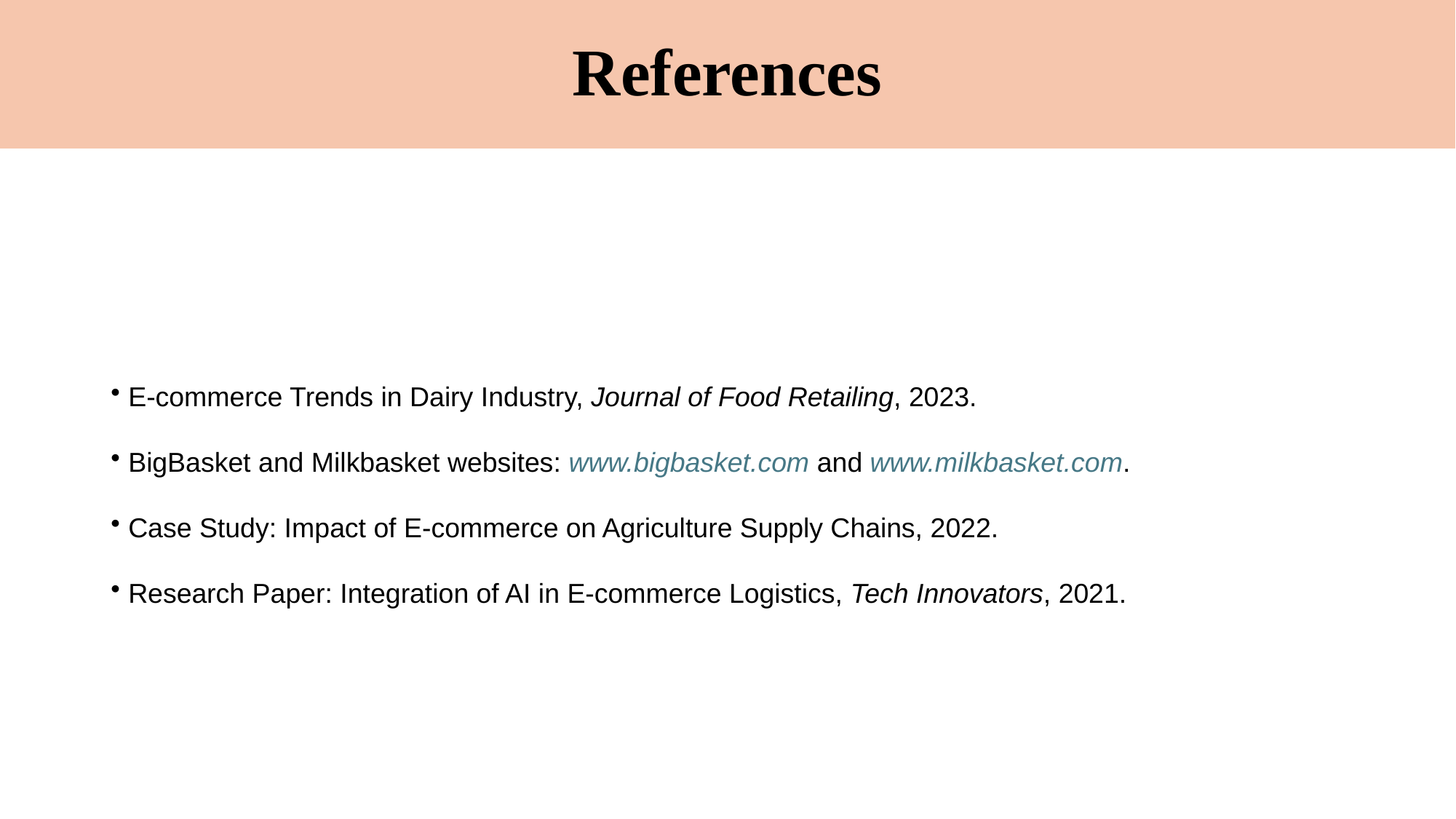

# References

 E-commerce Trends in Dairy Industry, Journal of Food Retailing, 2023.

 BigBasket and Milkbasket websites: www.bigbasket.com and www.milkbasket.com.

 Case Study: Impact of E-commerce on Agriculture Supply Chains, 2022.

 Research Paper: Integration of AI in E-commerce Logistics, Tech Innovators, 2021.